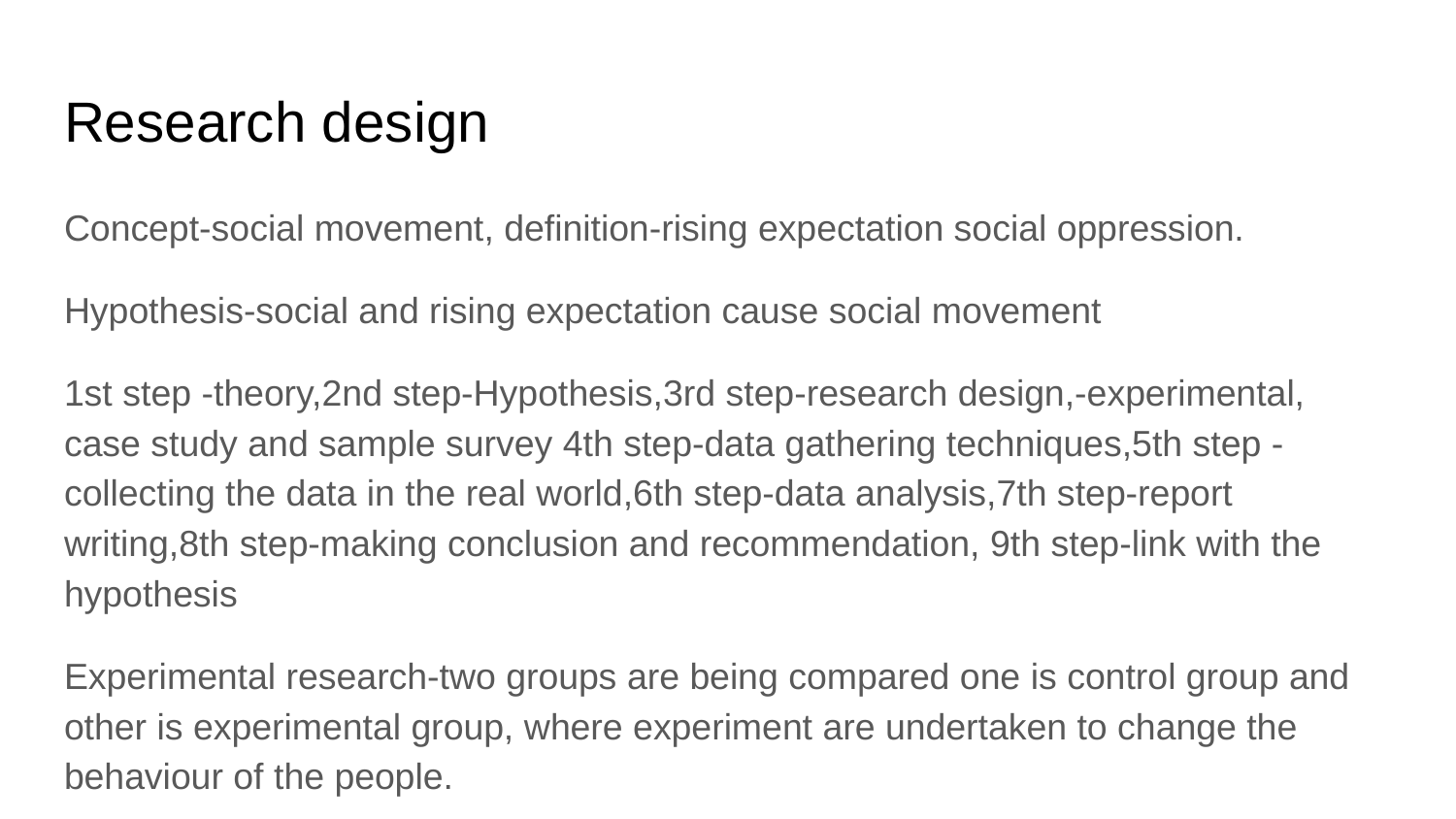

# Research design
Concept-social movement, definition-rising expectation social oppression.
Hypothesis-social and rising expectation cause social movement
1st step -theory,2nd step-Hypothesis,3rd step-research design,-experimental, case study and sample survey 4th step-data gathering techniques,5th step -collecting the data in the real world,6th step-data analysis,7th step-report writing,8th step-making conclusion and recommendation, 9th step-link with the hypothesis
Experimental research-two groups are being compared one is control group and other is experimental group, where experiment are undertaken to change the behaviour of the people.
Case study-In Depth study of a group or data
Sample survey -a representative sample is chosen to collect data on an issue